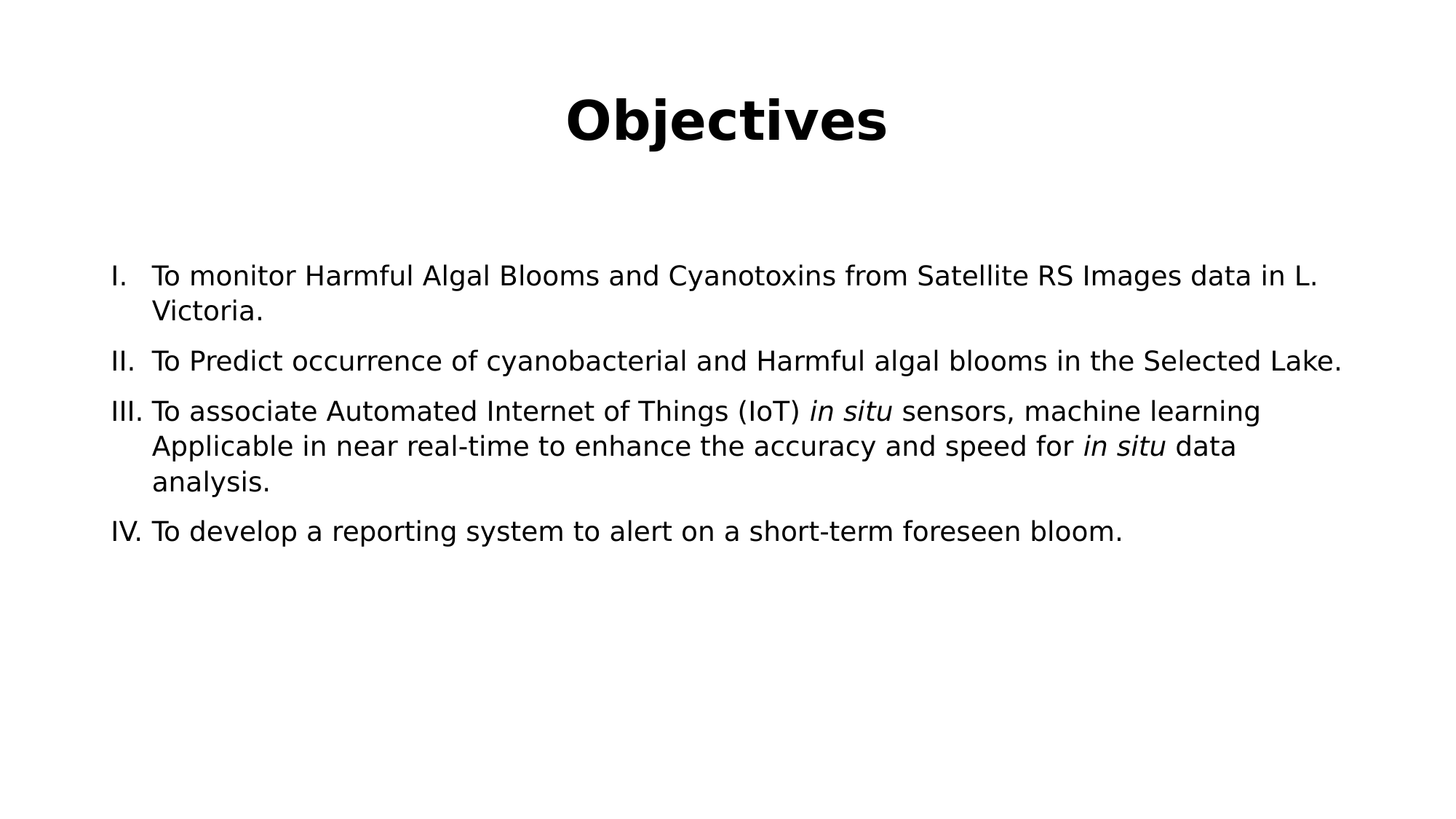

# Objectives

To monitor Harmful Algal Blooms and Cyanotoxins from Satellite RS Images data in L. Victoria.
To Predict occurrence of cyanobacterial and Harmful algal blooms in the Selected Lake.
To associate Automated Internet of Things (IoT) in situ sensors, machine learning Applicable in near real-time to enhance the accuracy and speed for in situ data analysis.
To develop a reporting system to alert on a short-term foreseen bloom.